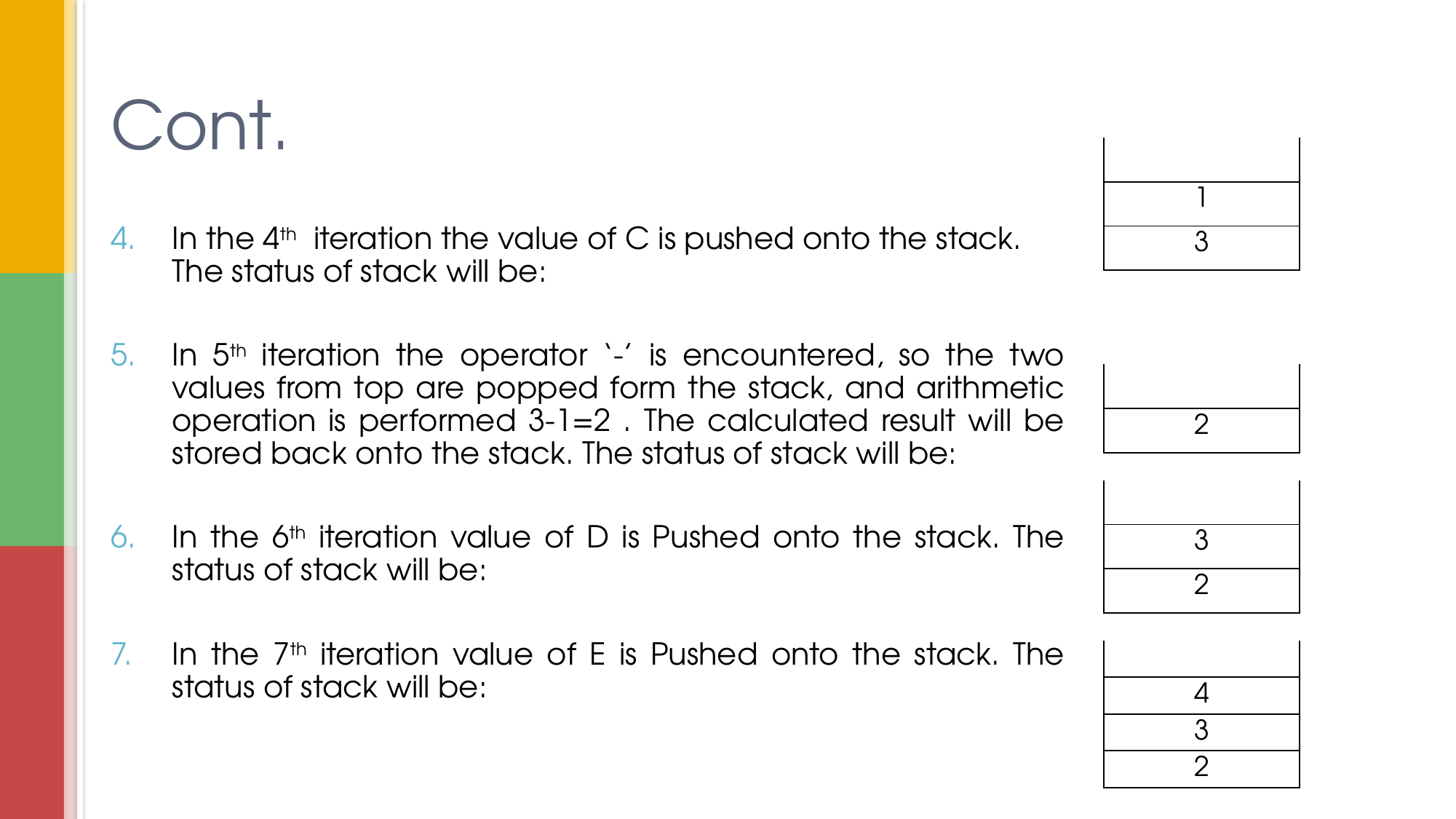

# Cont.
|  |
| --- |
| 1 |
| 3 |
In the 4th  iteration the value of C is pushed onto the stack. The status of stack will be:

In 5th iteration the operator ‘-’ is encountered, so the two values from top are popped form the stack, and arithmetic operation is performed 3-1=2 . The calculated result will be stored back onto the stack. The status of stack will be:

In the 6th iteration value of D is Pushed onto the stack. The status of stack will be:

In the 7th iteration value of E is Pushed onto the stack. The status of stack will be:

|  |
| --- |
| 2 |
|  |
| --- |
| 3 |
| 2 |
|  |
| --- |
| 4 |
| 3 |
| 2 |